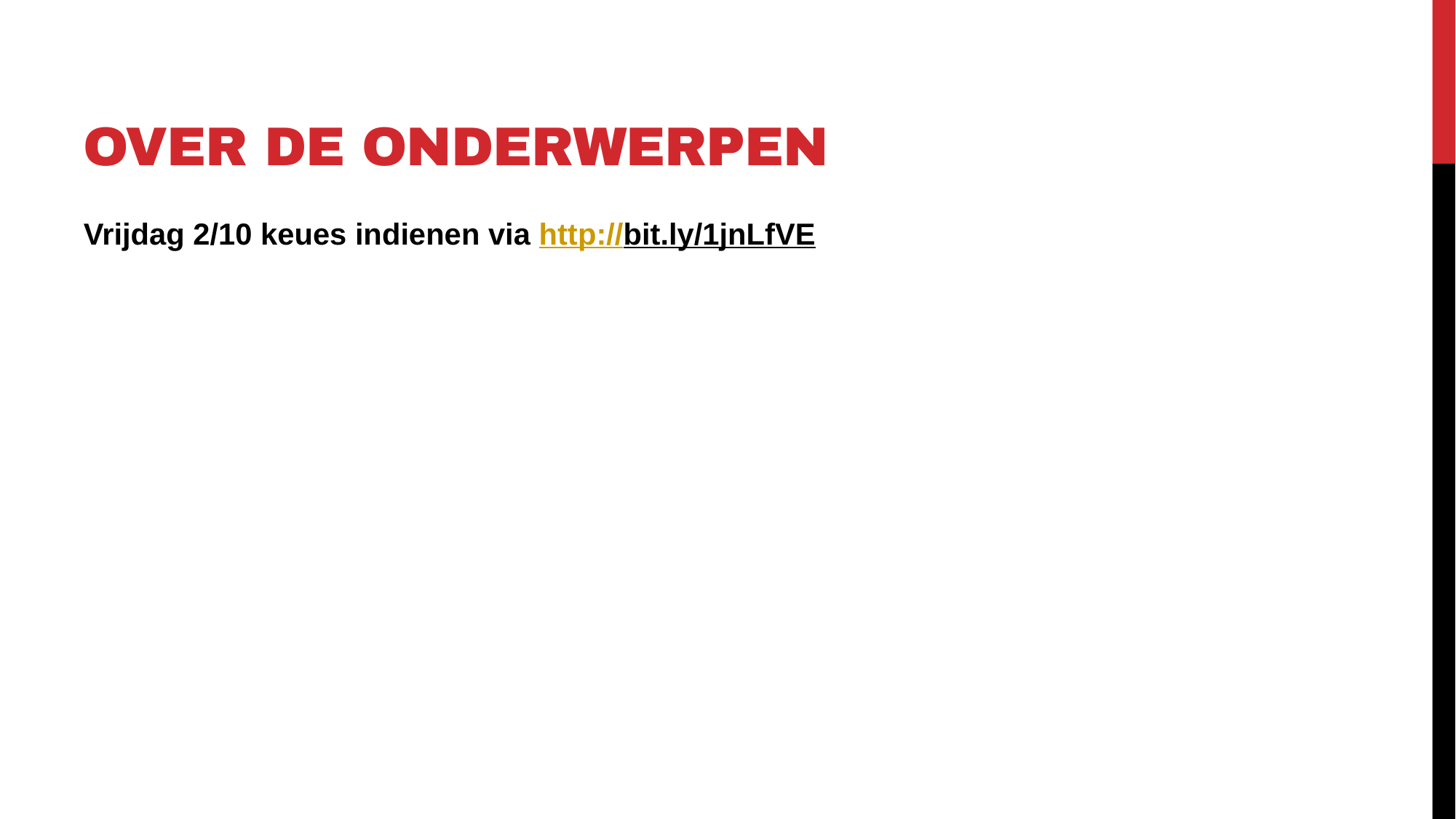

# Over de onderwerpen
Vrijdag 2/10 keues indienen via http://bit.ly/1jnLfVE